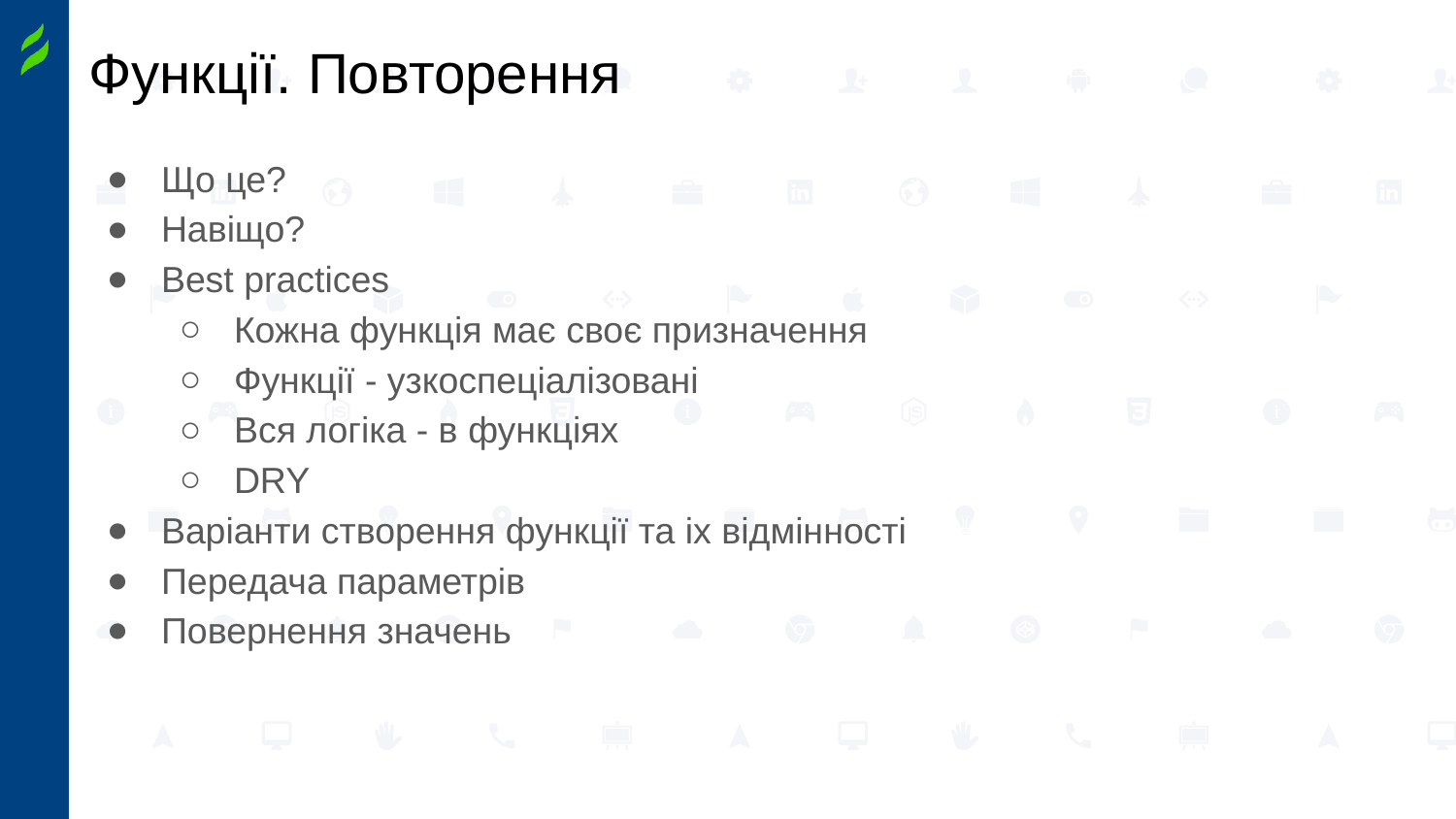

# Функції. Повторення
Що це?
Навіщо?
Best practices
Кожна функція має своє призначення
Функції - узкоспеціалізовані
Вся логіка - в функціях
DRY
Варіанти створення функції та іх відмінності
Передача параметрів
Повернення значень